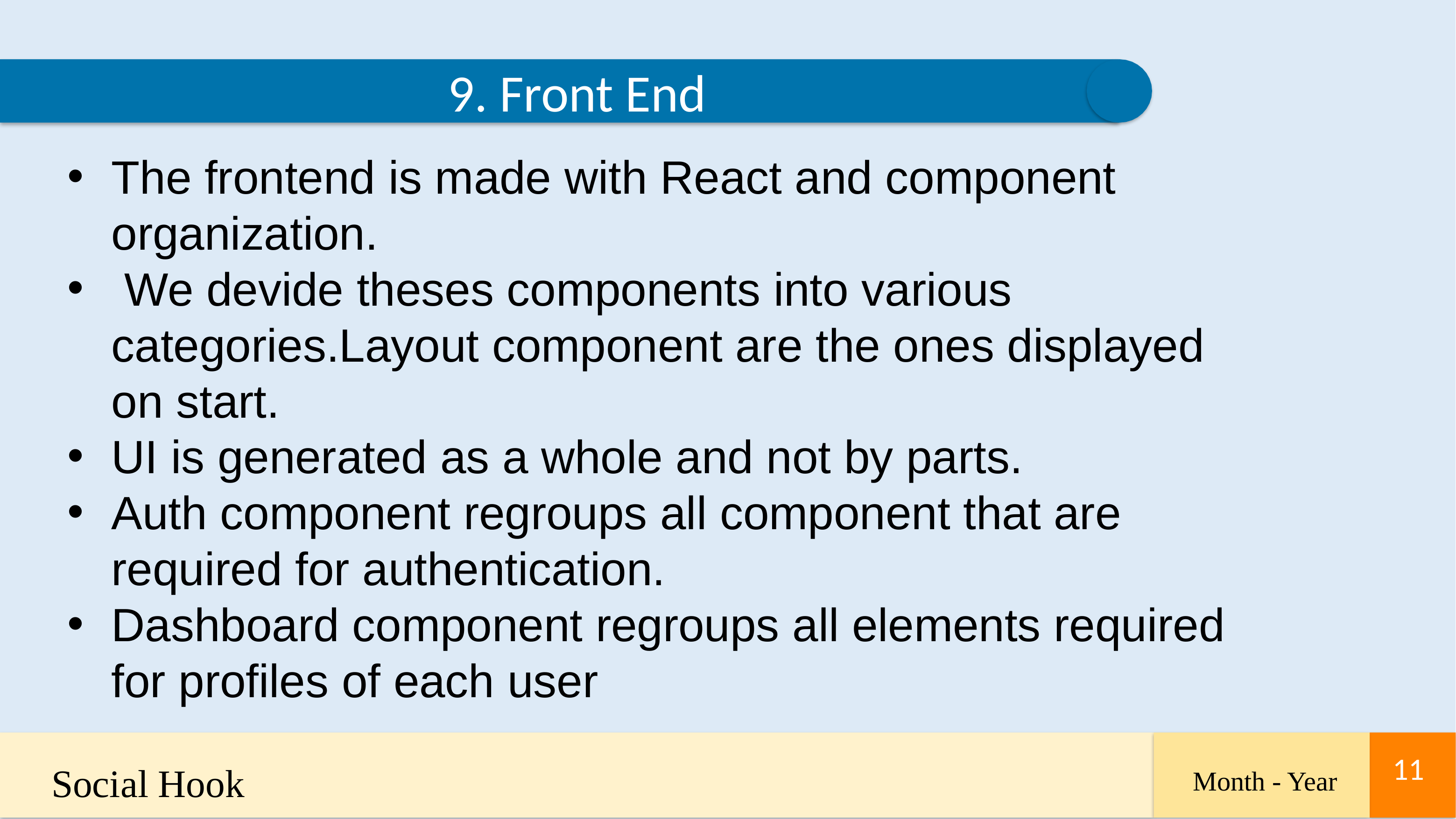

9. Front End

The frontend is made with React and component organization.
 We devide theses components into various categories.Layout component are the ones displayed on start.
UI is generated as a whole and not by parts.
Auth component regroups all component that are required for authentication.
Dashboard component regroups all elements required for profiles of each user

Social Hook

11
11
Month - Year